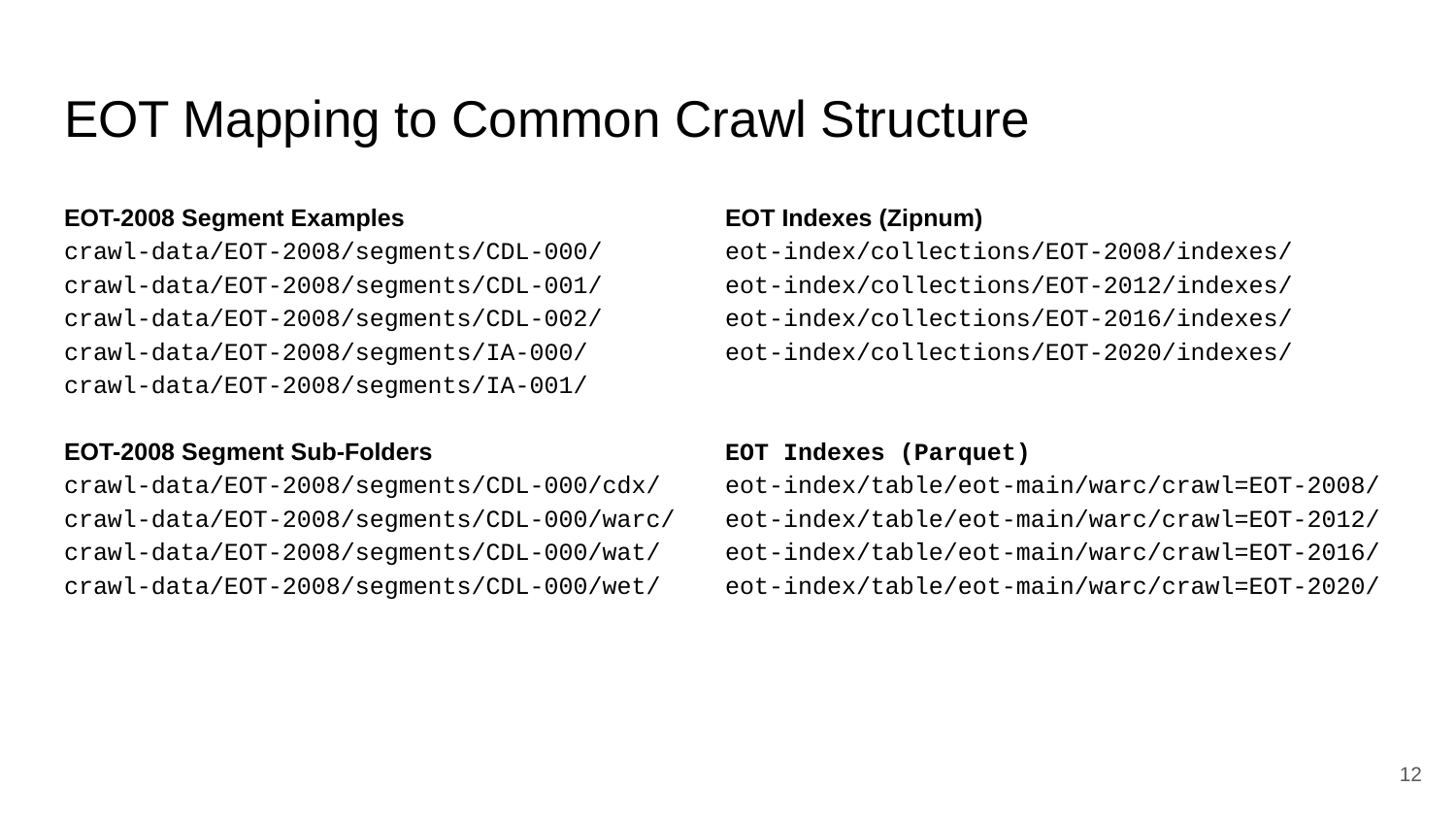

# EOT Mapping to Common Crawl Structure
EOT-2008 Segment Examples
crawl-data/EOT-2008/segments/CDL-000/
crawl-data/EOT-2008/segments/CDL-001/
crawl-data/EOT-2008/segments/CDL-002/
crawl-data/EOT-2008/segments/IA-000/
crawl-data/EOT-2008/segments/IA-001/

EOT-2008 Segment Sub-Folders
crawl-data/EOT-2008/segments/CDL-000/cdx/
crawl-data/EOT-2008/segments/CDL-000/warc/
crawl-data/EOT-2008/segments/CDL-000/wat/
crawl-data/EOT-2008/segments/CDL-000/wet/

EOT Indexes (Zipnum)
eot-index/collections/EOT-2008/indexes/
eot-index/collections/EOT-2012/indexes/
eot-index/collections/EOT-2016/indexes/
eot-index/collections/EOT-2020/indexes/

EOT Indexes (Parquet)
eot-index/table/eot-main/warc/crawl=EOT-2008/
eot-index/table/eot-main/warc/crawl=EOT-2012/
eot-index/table/eot-main/warc/crawl=EOT-2016/
eot-index/table/eot-main/warc/crawl=EOT-2020/
12